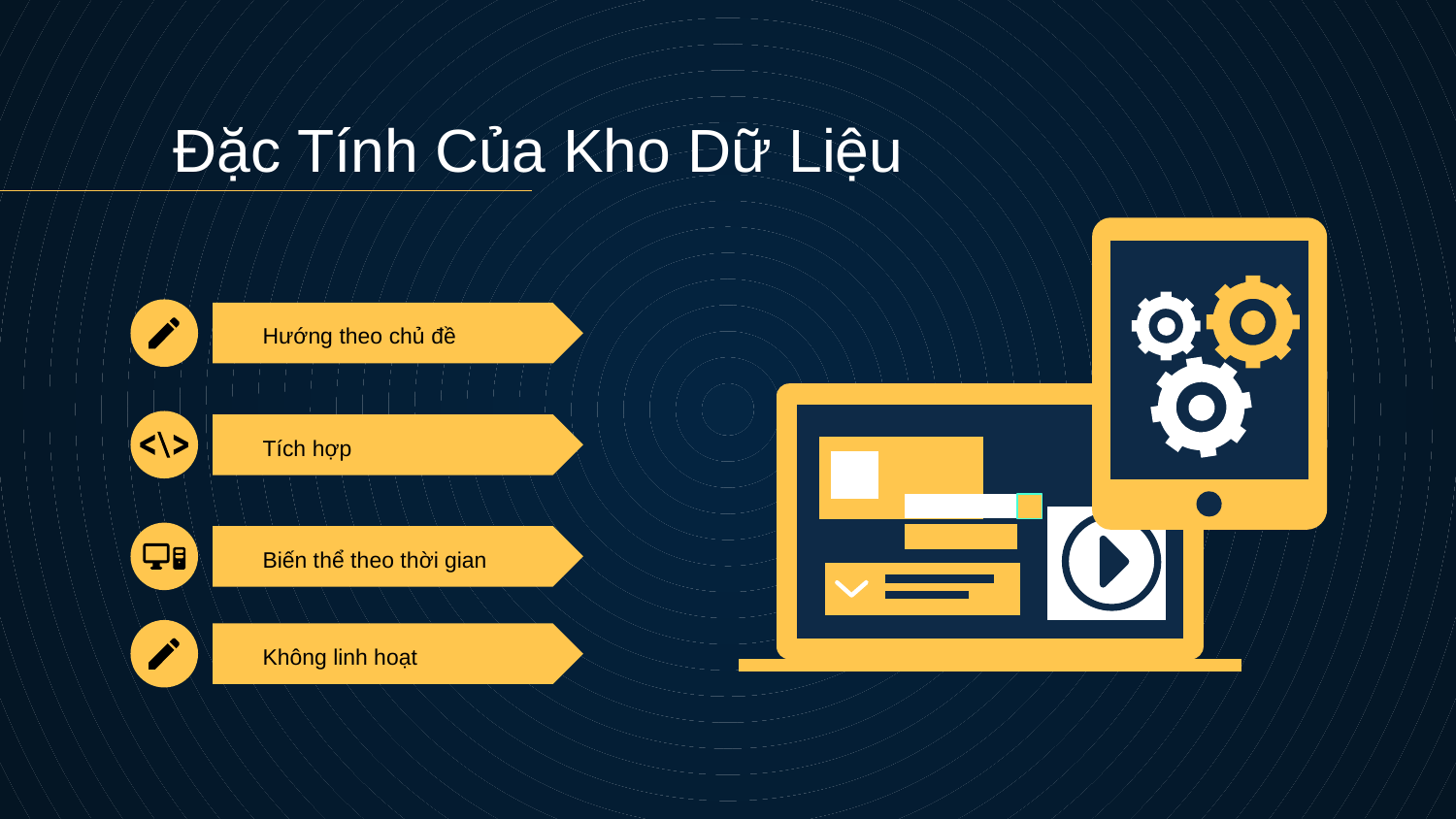

Đặc Tính Của Kho Dữ Liệu

# Hướng theo chủ đề

Tích hợp

Biến thể theo thời gian

Không linh hoạt